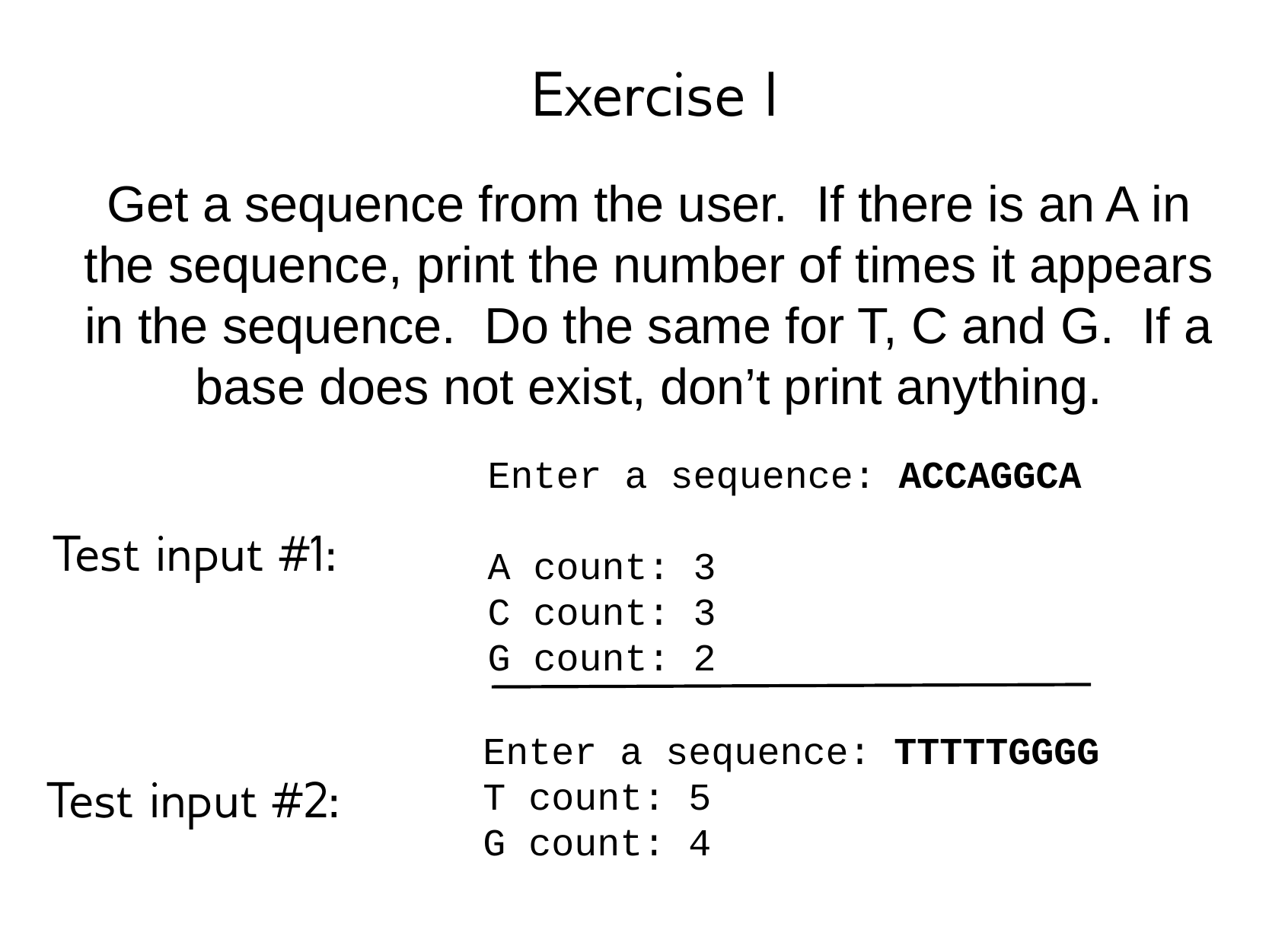

# Exercise I
Get a sequence from the user.  If there is an A in the sequence, print the number of times it appears in the sequence.  Do the same for T, C and G.  If a base does not exist, don’t print anything.
Enter a sequence: ACCAGGCA
A count: 3
C count: 3
G count: 2

Test input #1:
Enter a sequence: TTTTTGGGG
T count: 5
G count: 4
Test input #2: